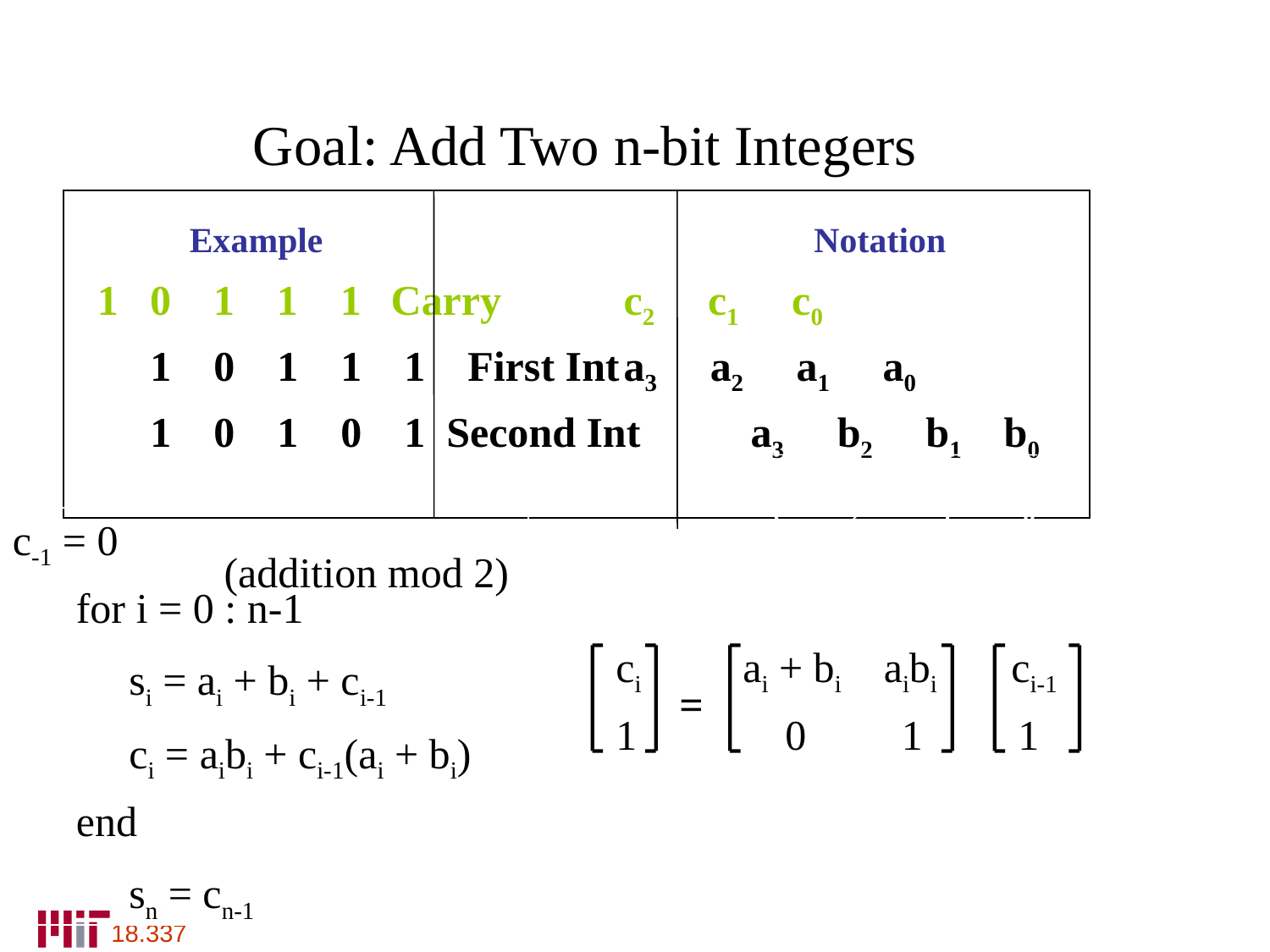

# Carry-Look Ahead Addition (Babbage 1800’s)
Goal: Add Two n-bit Integers
        Example                                                                                Notation
  1   0    1    1    1	  Carry	c2     c1     c0
       1    0    1    1    1    First Int	a3     a2     a1     a0
       1    0    1    0    1  Second Int	a3     b2     b1    b0
 1    0    1    1    0    0	  Sum		s3     s2      s1     s0

c-1 = 0
      for i = 0 : n-1
     si = ai + bi + ci-1
     ci = aibi + ci-1(ai + bi)
end
     sn = cn-1
(addition mod 2)
ci	ai + bi    aibi       ci-1
1	    0         1         1

=